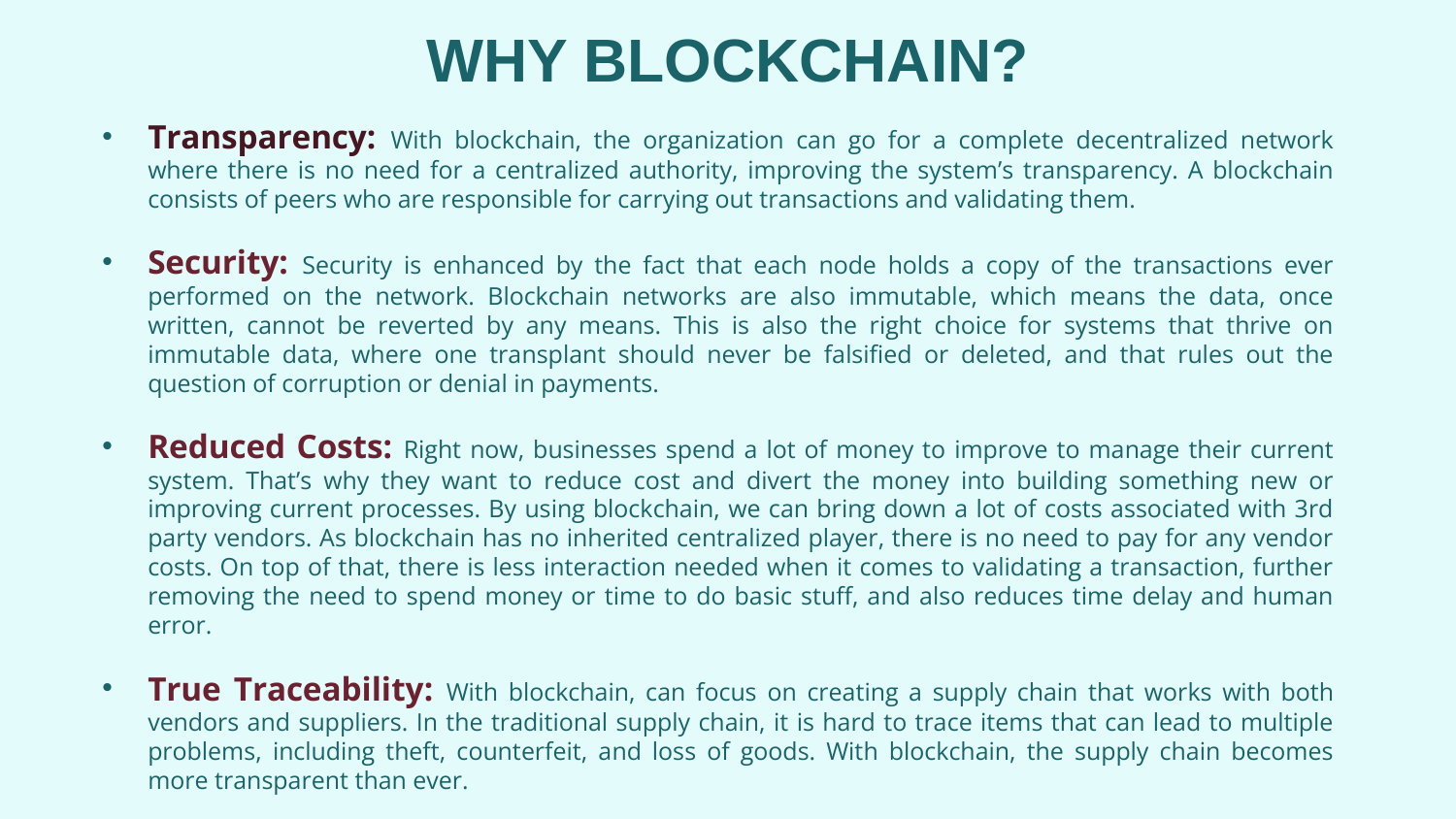

# WHY BLOCKCHAIN?
Transparency: With blockchain, the organization can go for a complete decentralized network where there is no need for a centralized authority, improving the system’s transparency. A blockchain consists of peers who are responsible for carrying out transactions and validating them.

Security: Security is enhanced by the fact that each node holds a copy of the transactions ever performed on the network. Blockchain networks are also immutable, which means the data, once written, cannot be reverted by any means. This is also the right choice for systems that thrive on immutable data, where one transplant should never be falsified or deleted, and that rules out the question of corruption or denial in payments.

Reduced Costs: Right now, businesses spend a lot of money to improve to manage their current system. That’s why they want to reduce cost and divert the money into building something new or improving current processes. By using blockchain, we can bring down a lot of costs associated with 3rd party vendors. As blockchain has no inherited centralized player, there is no need to pay for any vendor costs. On top of that, there is less interaction needed when it comes to validating a transaction, further removing the need to spend money or time to do basic stuff, and also reduces time delay and human error.

True Traceability: With blockchain, can focus on creating a supply chain that works with both vendors and suppliers. In the traditional supply chain, it is hard to trace items that can lead to multiple problems, including theft, counterfeit, and loss of goods. With blockchain, the supply chain becomes more transparent than ever.